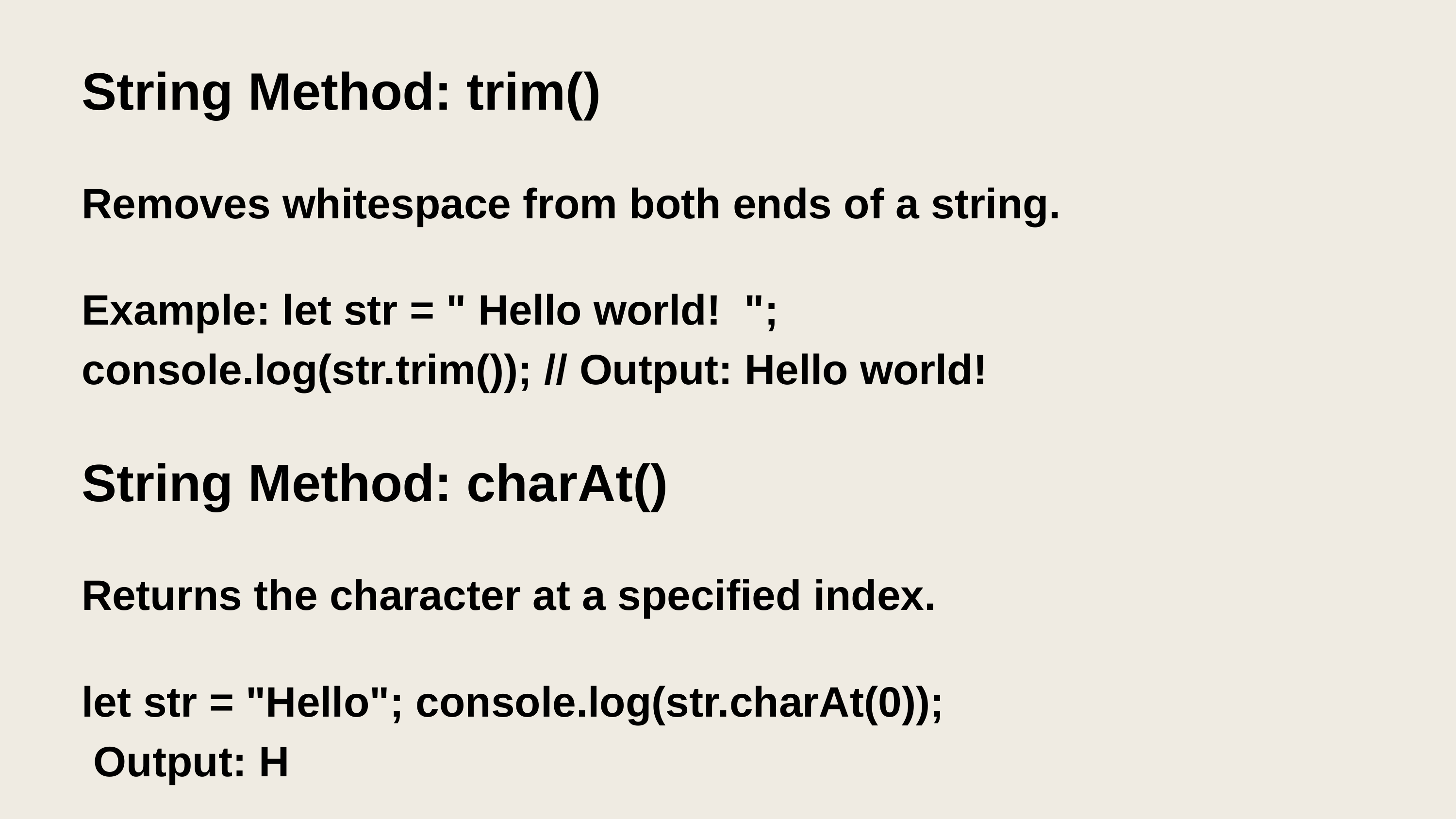

String Method: trim()
Removes whitespace from both ends of a string.
Example: let str = " Hello world!  ";
console.log(str.trim()); // Output: Hello world!
String Method: charAt()
Returns the character at a specified index.
let str = "Hello"; console.log(str.charAt(0));
 Output: H